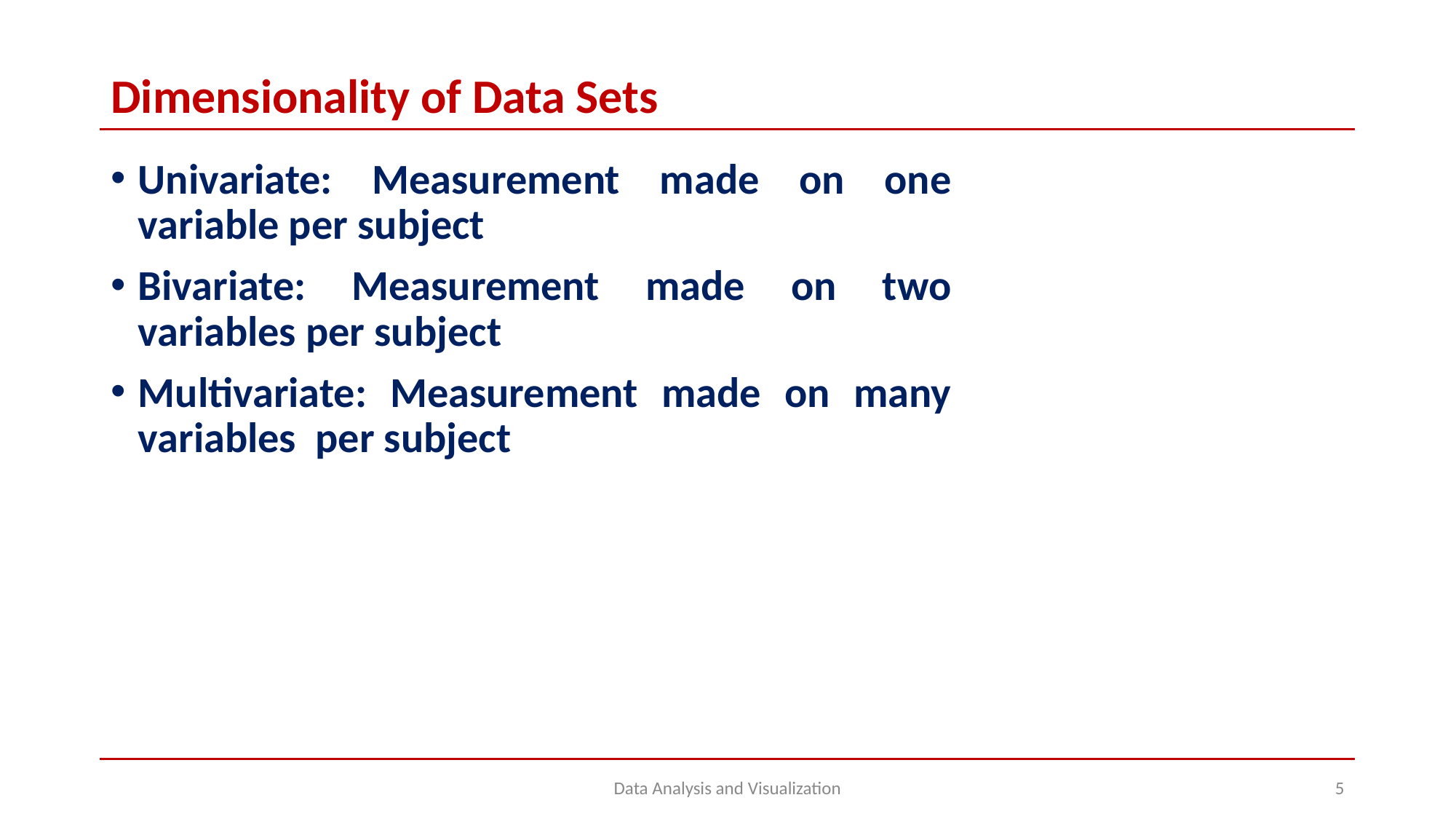

# Dimensionality of Data Sets
Univariate: Measurement made on one variable per subject
Bivariate: Measurement made on two variables per subject
Multivariate: Measurement made on many variables  per subject
Data Analysis and Visualization
5